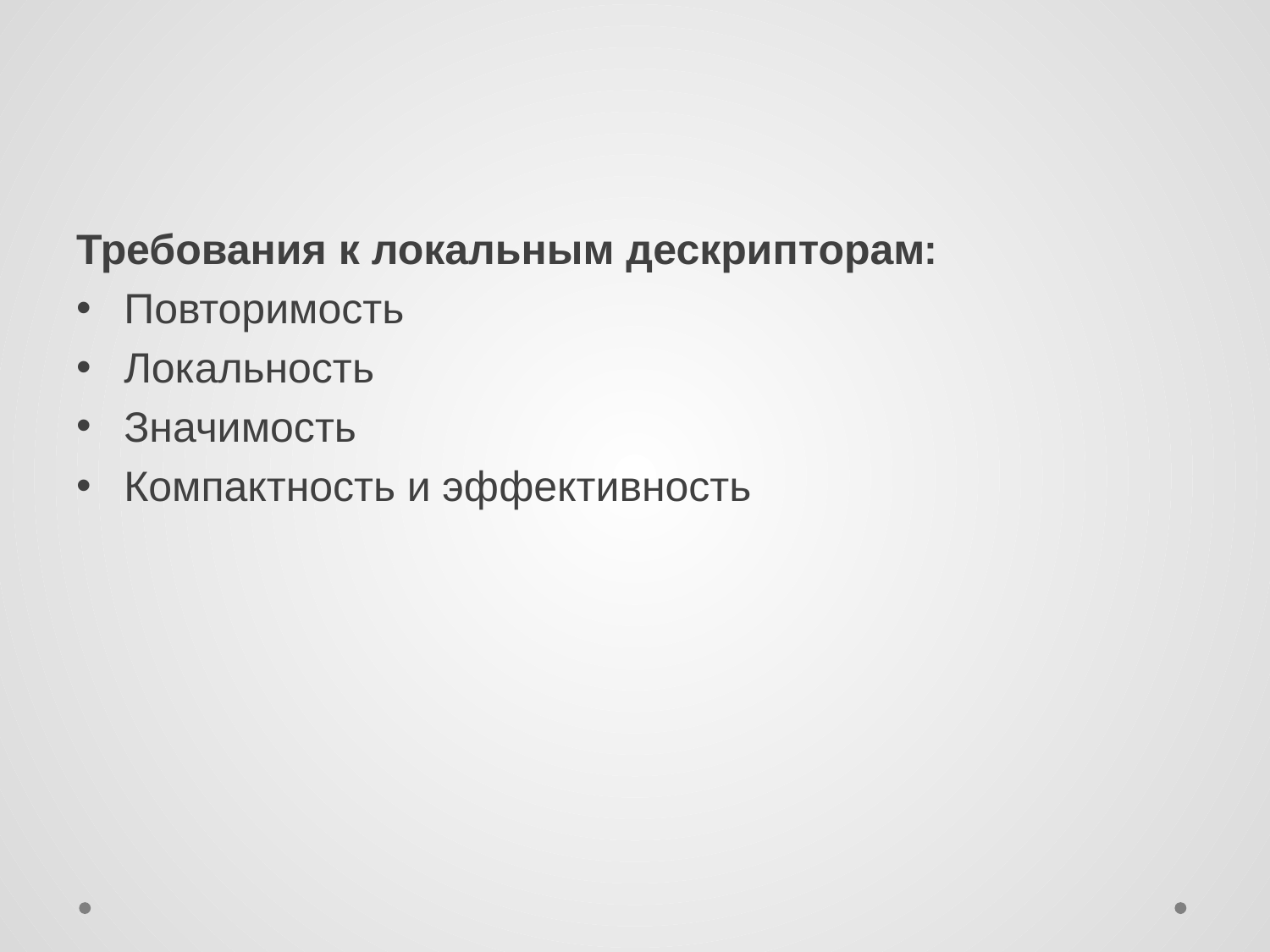

Требования к локальным дескрипторам:
Повторимость
Локальность
Значимость
Компактность и эффективность